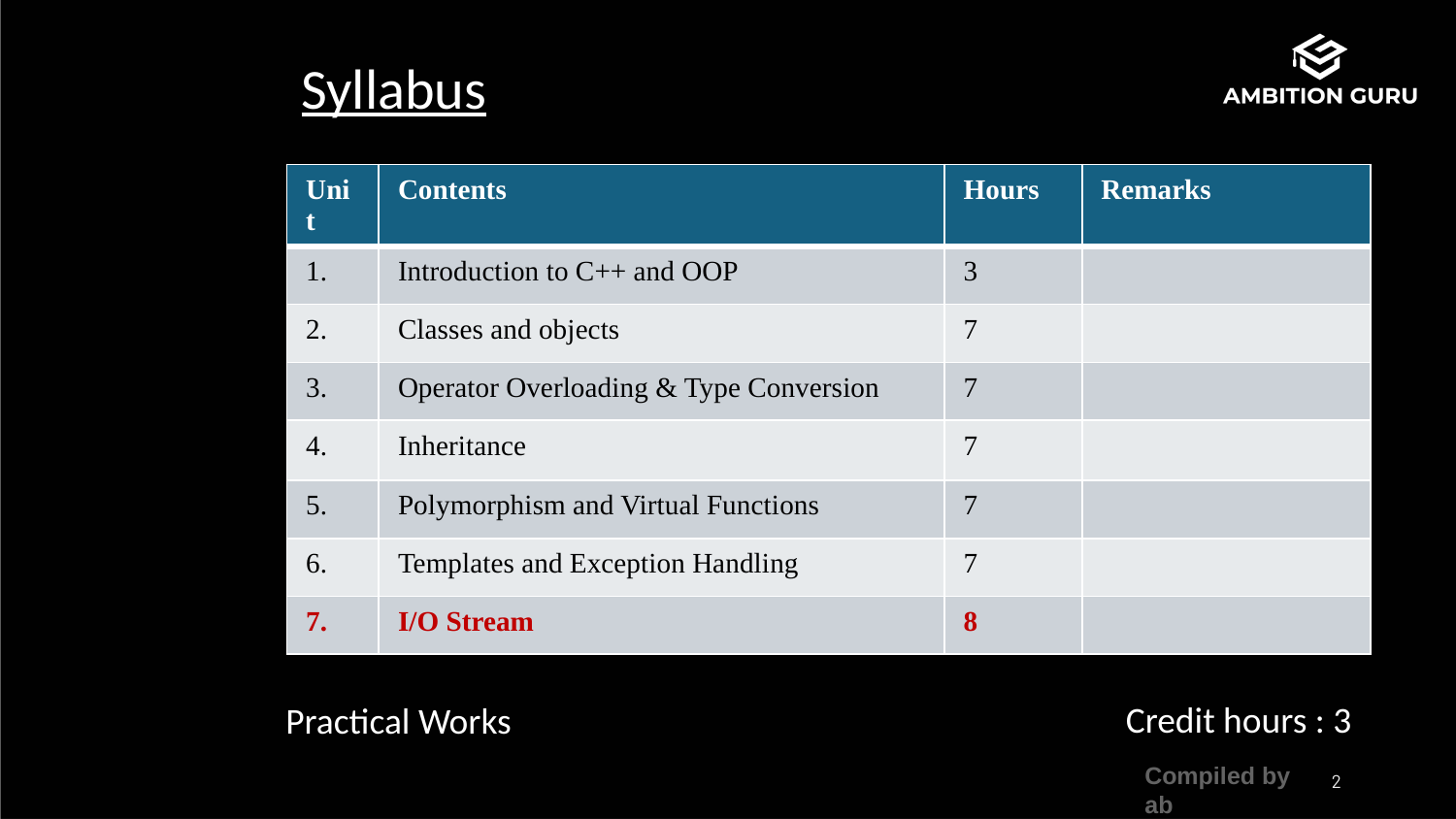

# Syllabus
| Unit | Contents | Hours | Remarks |
| --- | --- | --- | --- |
| 1. | Introduction to C++ and OOP | 3 |  |
| 2. | Classes and objects | 7 |  |
| 3. | Operator Overloading & Type Conversion | 7 |  |
| 4. | Inheritance | 7 |  |
| 5. | Polymorphism and Virtual Functions | 7 |  |
| 6. | Templates and Exception Handling | 7 |  |
| 7. | I/O Stream | 8 |  |
Credit hours : 3
Practical Works
2